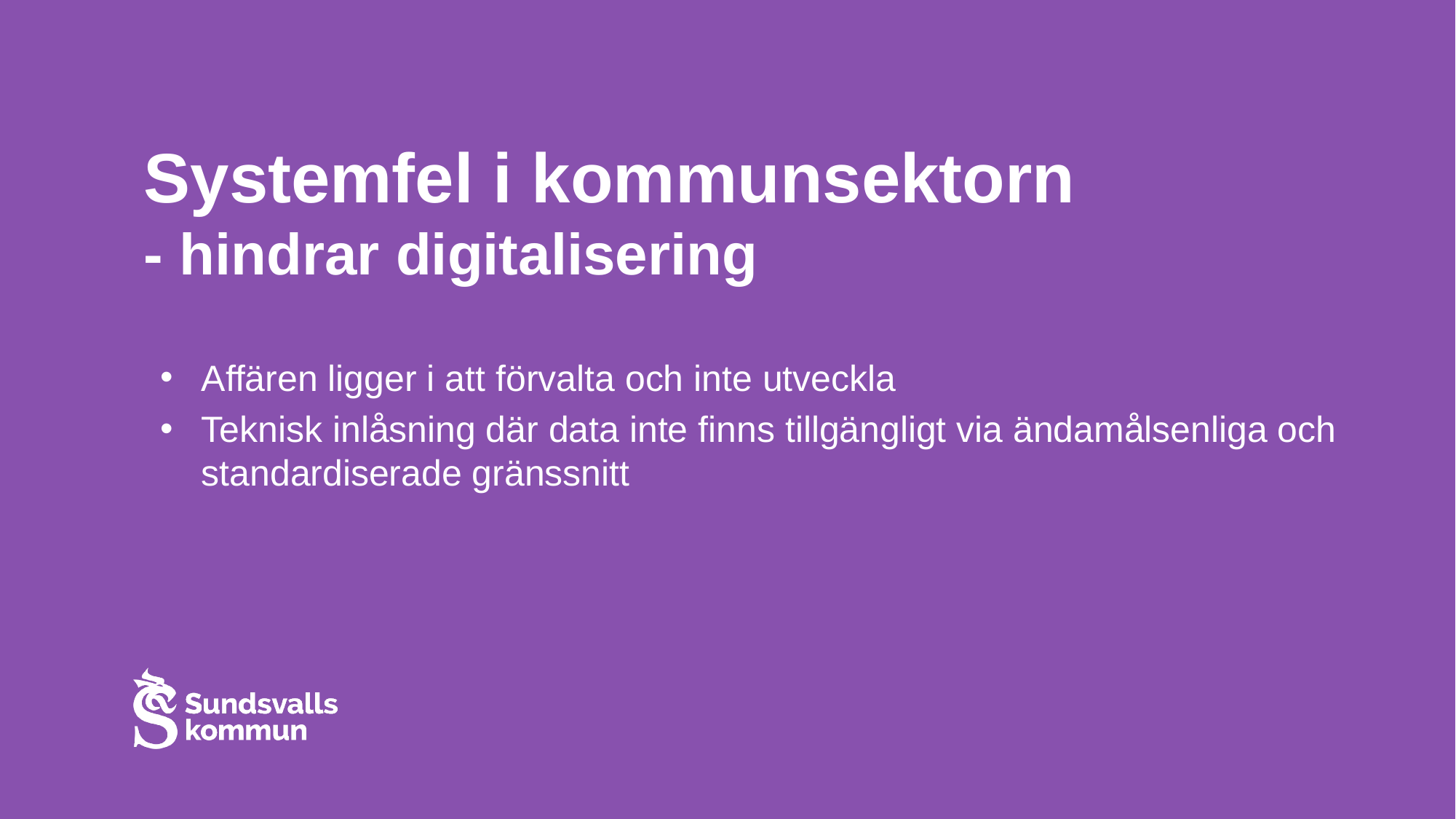

# Systemfel i kommunsektorn - hindrar digitalisering
Affären ligger i att förvalta och inte utveckla
Teknisk inlåsning där data inte finns tillgängligt via ändamålsenliga och standardiserade gränssnitt